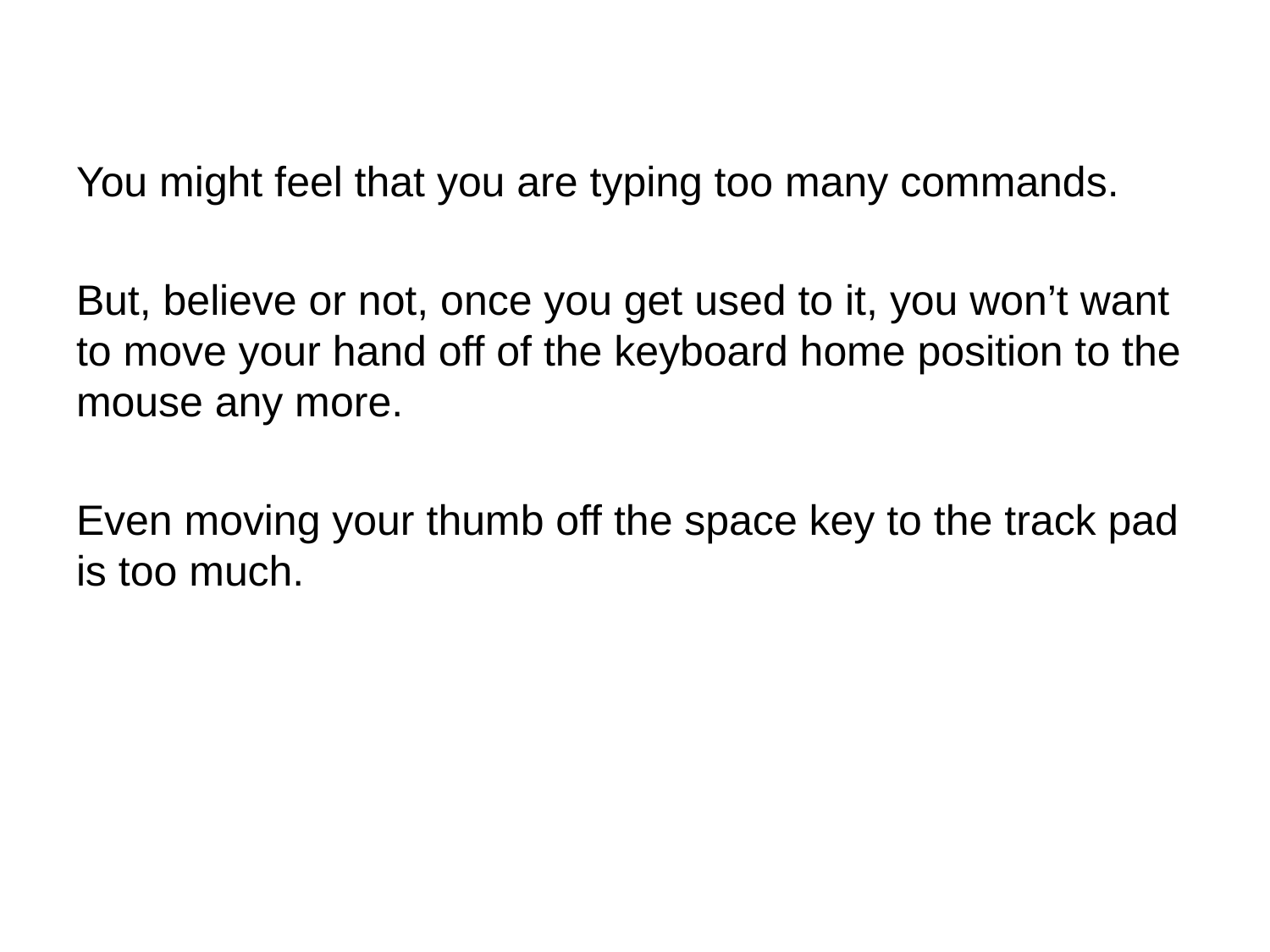

#
You might feel that you are typing too many commands.

But, believe or not, once you get used to it, you won’t want to move your hand off of the keyboard home position to the mouse any more.

Even moving your thumb off the space key to the track pad is too much.